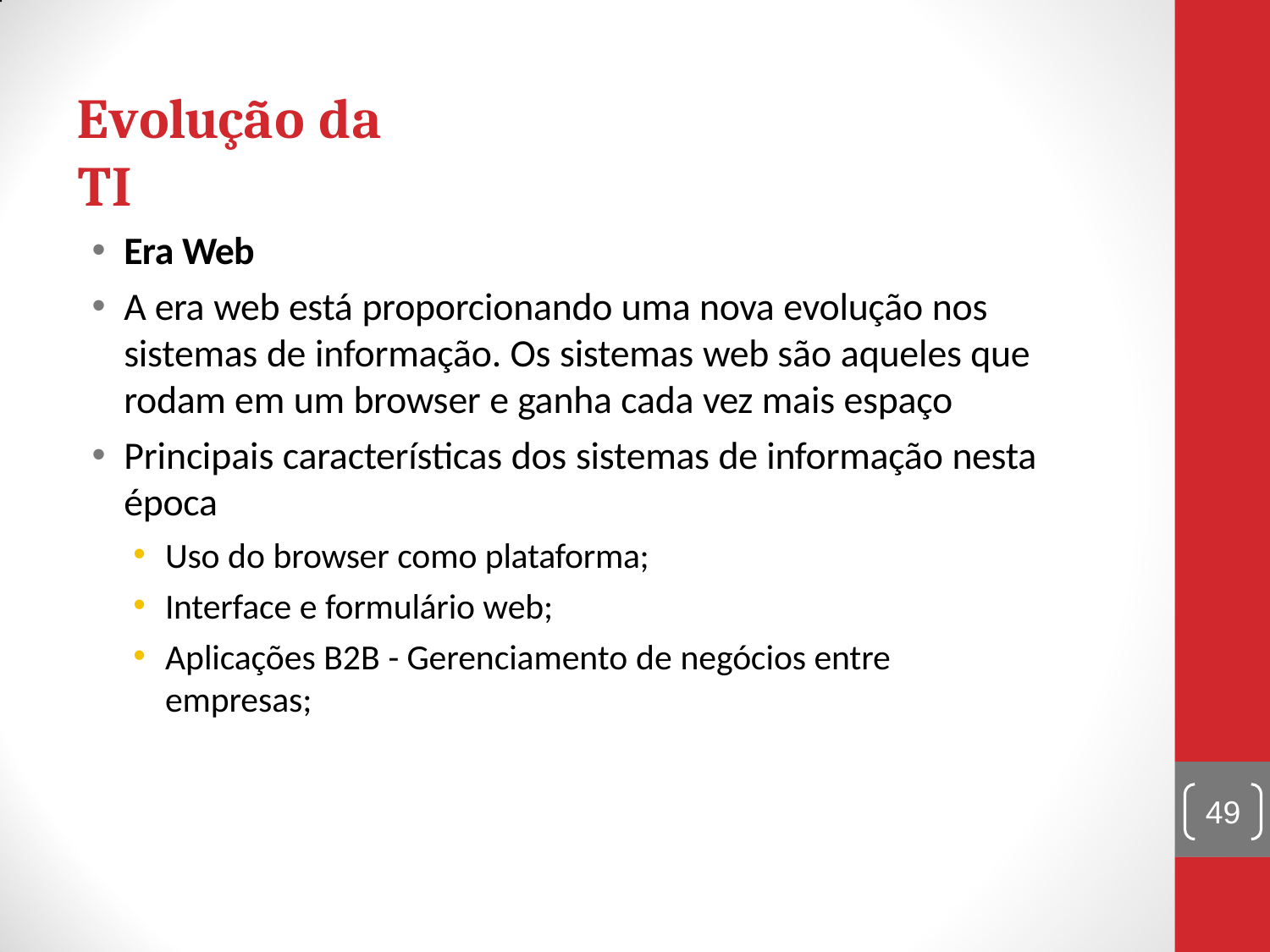

# Evolução da TI
Era Web
A era web está proporcionando uma nova evolução nos  sistemas de informação. Os sistemas web são aqueles que  rodam em um browser e ganha cada vez mais espaço
Principais características dos sistemas de informação nesta
época
Uso do browser como plataforma;
Interface e formulário web;
Aplicações B2B - Gerenciamento de negócios entre empresas;

49